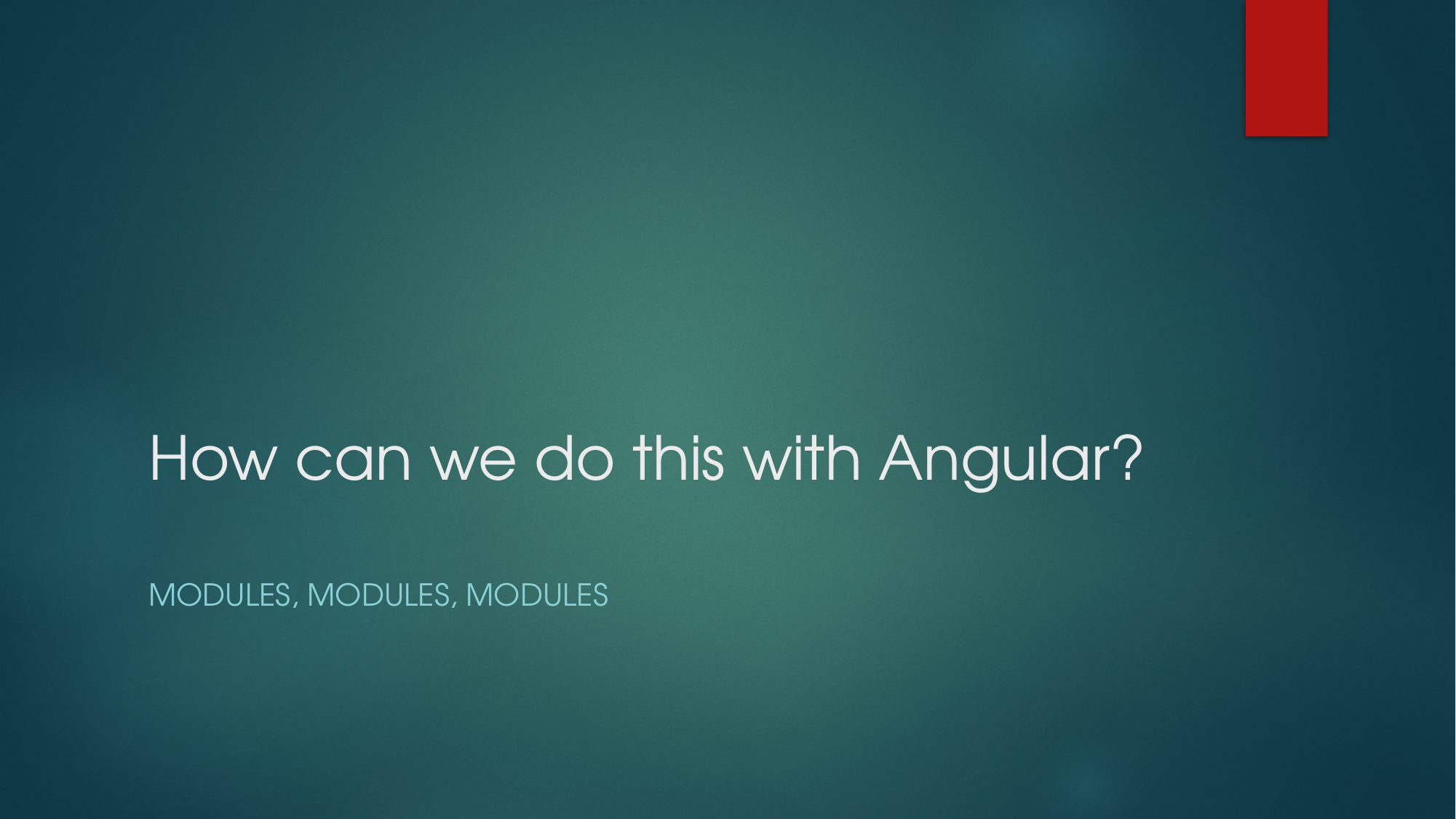

# How can we do this with Angular?
Modules, modules, modules